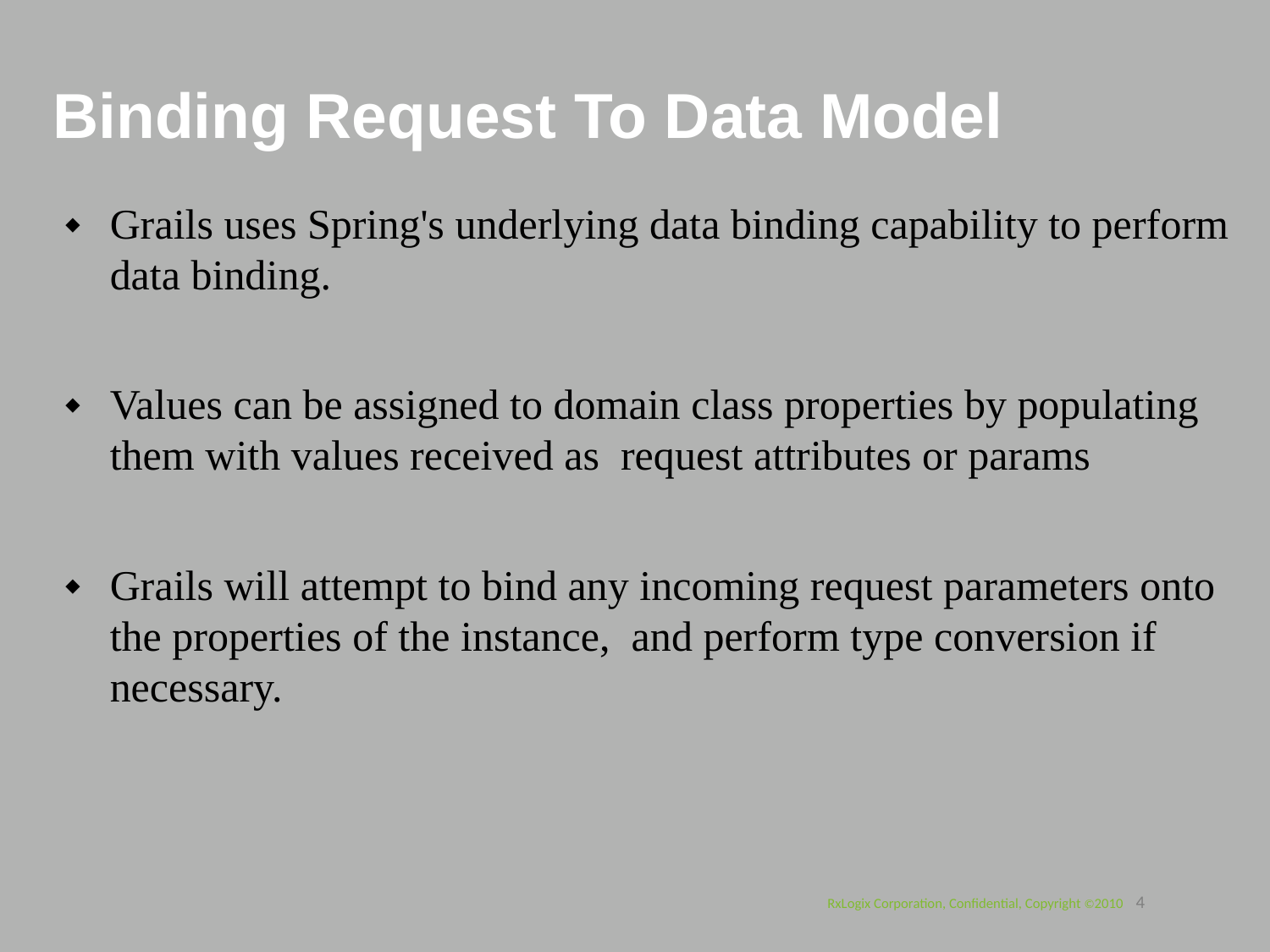

Binding Request To Data Model
Grails uses Spring's underlying data binding capability to perform data binding.

Values can be assigned to domain class properties by populating them with values received as  request attributes or params

Grails will attempt to bind any incoming request parameters onto the properties of the instance,  and perform type conversion if necessary.